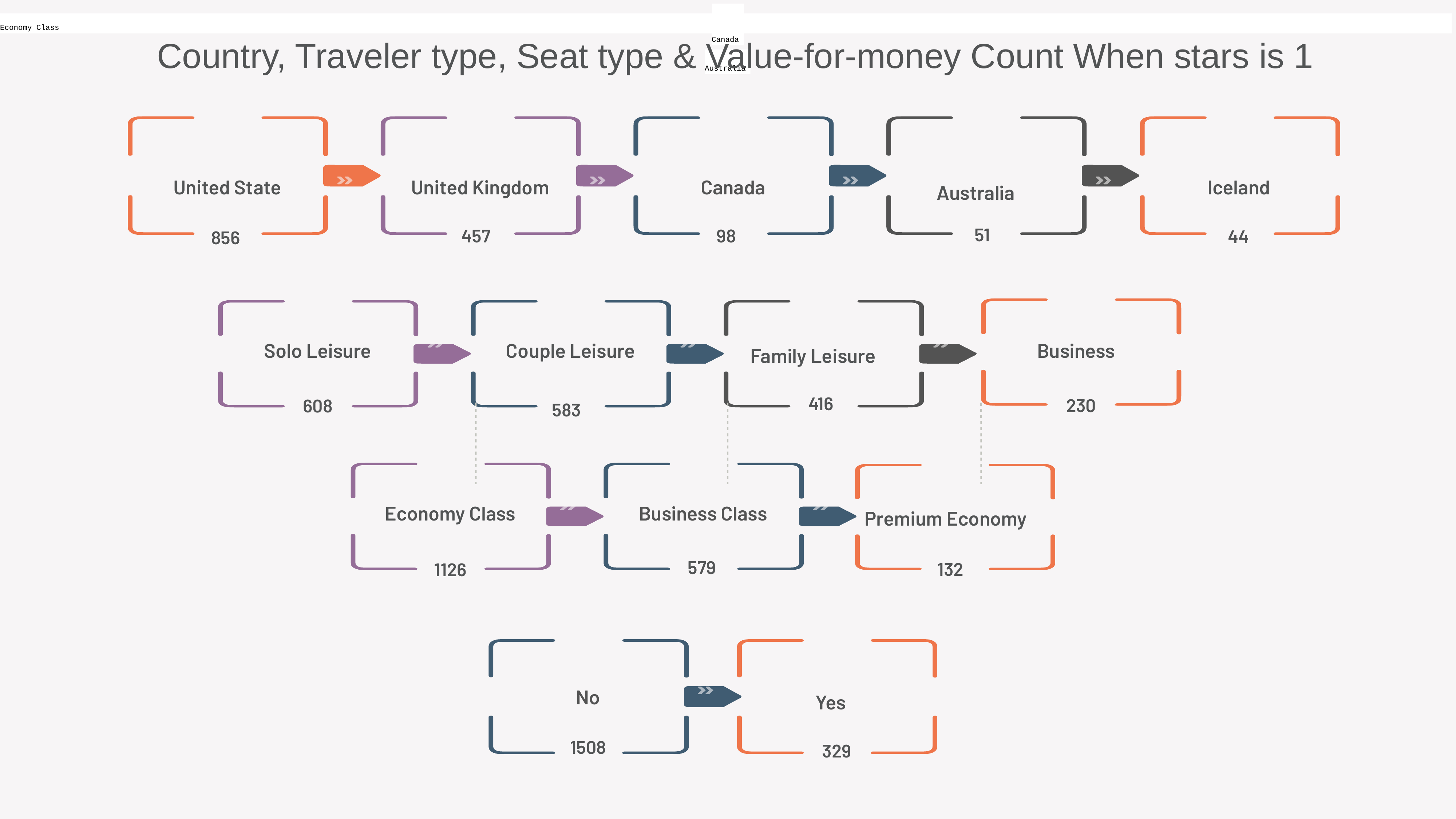

Canada
Economy Class
Canada
Country, Traveler type, Seat type & Value-for-money Count When stars is 1
Australia
Australia

United State
United Kingdom
Canada
Iceland

Australia
51
457
98
44
856

Solo Leisure
Couple Leisure
Business
Family Leisure

416
230
608
583

Economy Class
Business Class
Premium Economy

579
132
1126

No

Yes
1508
329